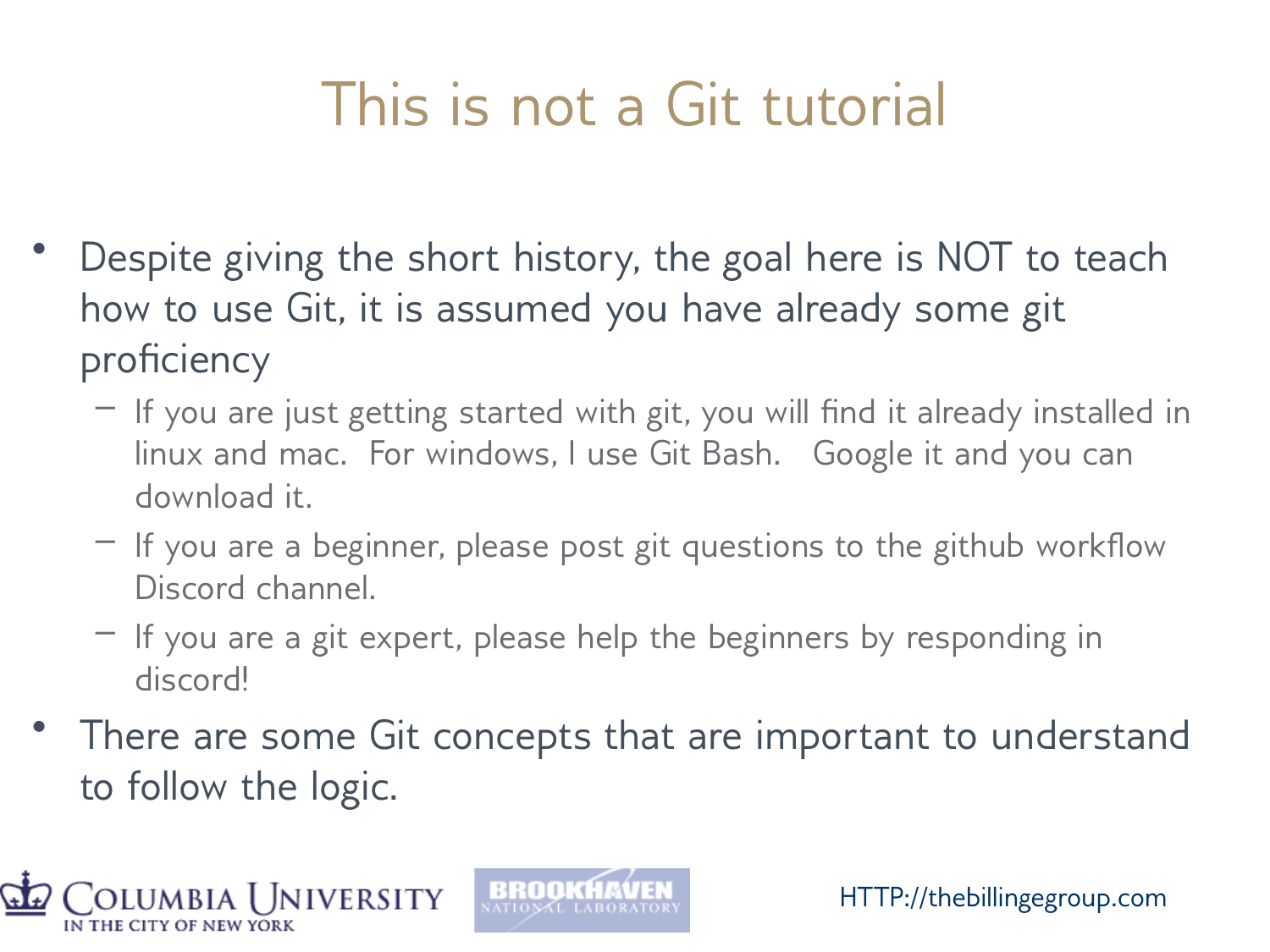

# This is not a Git tutorial
Despite giving the short history, the goal here is NOT to teach how to use Git, it is assumed you have already some git proficiency
If you are just getting started with git, you will find it already installed in linux and mac.  For windows, I use Git Bash.   Google it and you can download it.
If you are a beginner, please post git questions to the github workflow Discord channel.
If you are a git expert, please help the beginners by responding in discord!
There are some Git concepts that are important to understand to follow the logic.